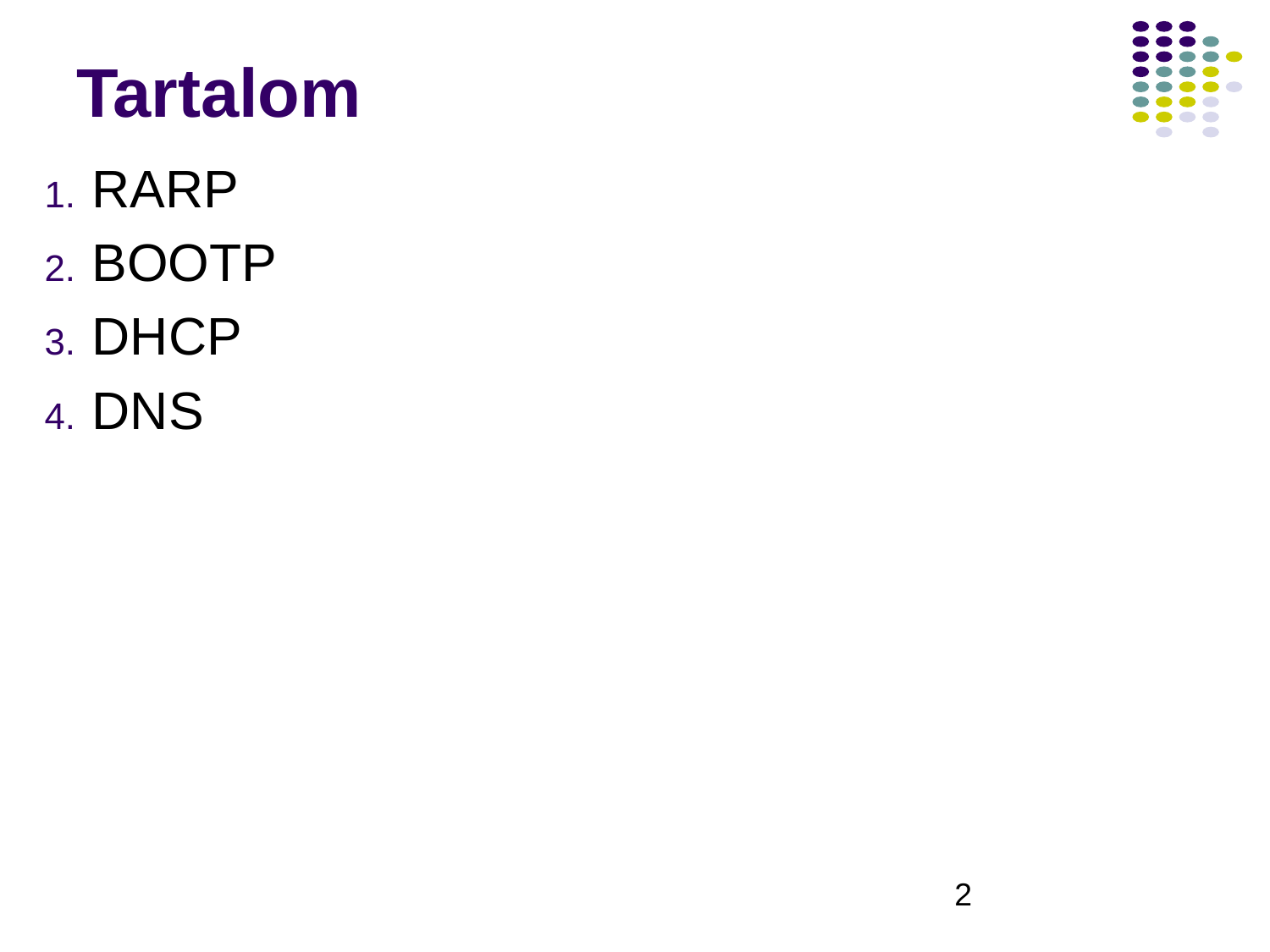

# Tartalom
RARP
BOOTP
DHCP
DNS
2